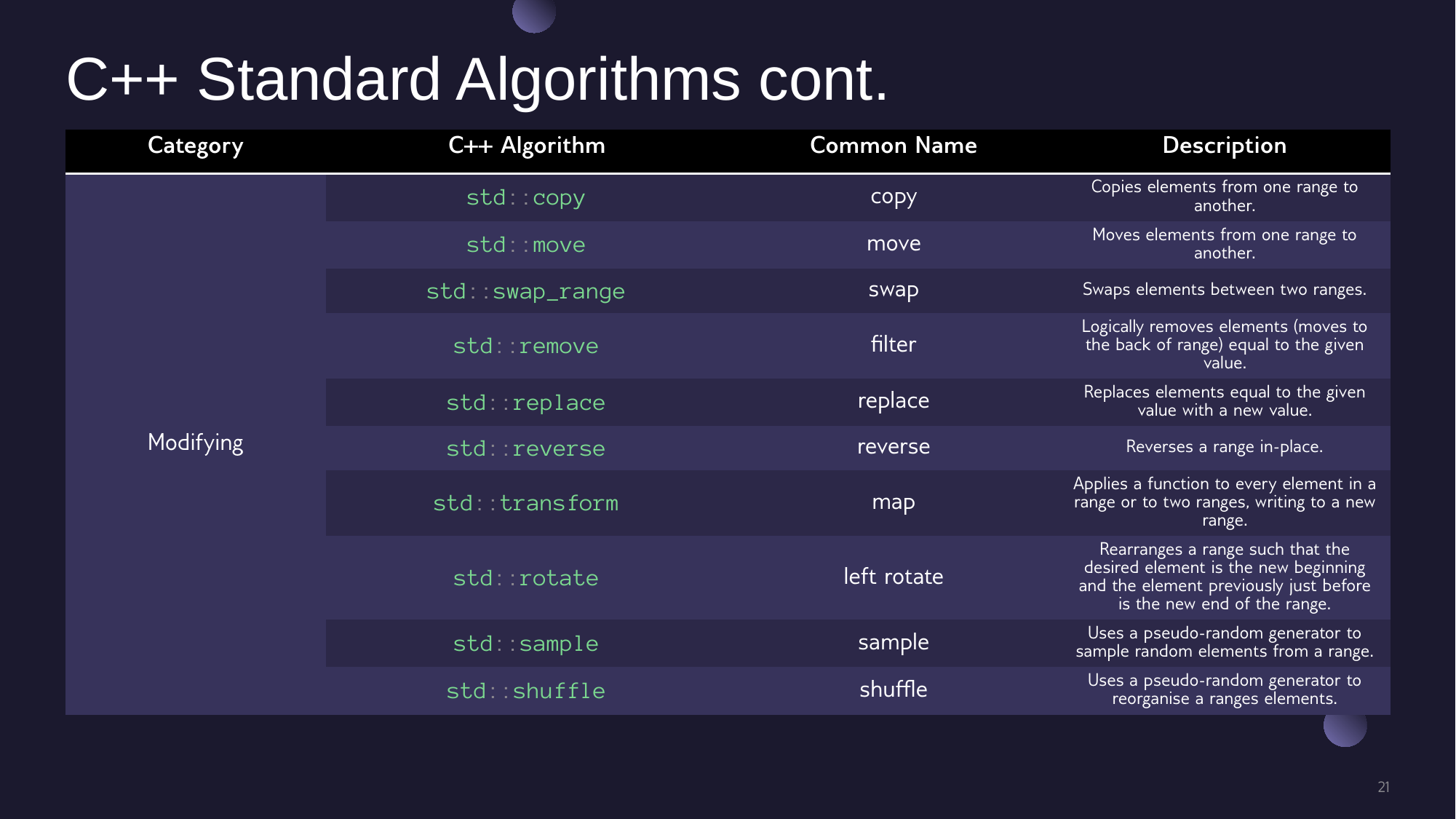

# C++ Standard Algorithms cont.
| Category | C++ Algorithm | Common Name | Description |
| --- | --- | --- | --- |
| Modifying | std::copy | copy | Copies elements from one range to another. |
|  | std::move | move | Moves elements from one range to another. |
|  | std::swap\_range | swap | Swaps elements between two ranges. |
|  | std::remove | filter | Logically removes elements (moves to the back of range) equal to the given value. |
|  | std::replace | replace | Replaces elements equal to the given value with a new value. |
|  | std::reverse | reverse | Reverses a range in-place. |
|  | std::transform | map | Applies a function to every element in a range or to two ranges, writing to a new range. |
|  | std::rotate | left rotate | Rearranges a range such that the desired element is the new beginning and the element previously just before is the new end of the range. |
|  | std::sample | sample | Uses a pseudo-random generator to sample random elements from a range. |
|  | std::shuffle | shuffle | Uses a pseudo-random generator to reorganise a ranges elements. |

21